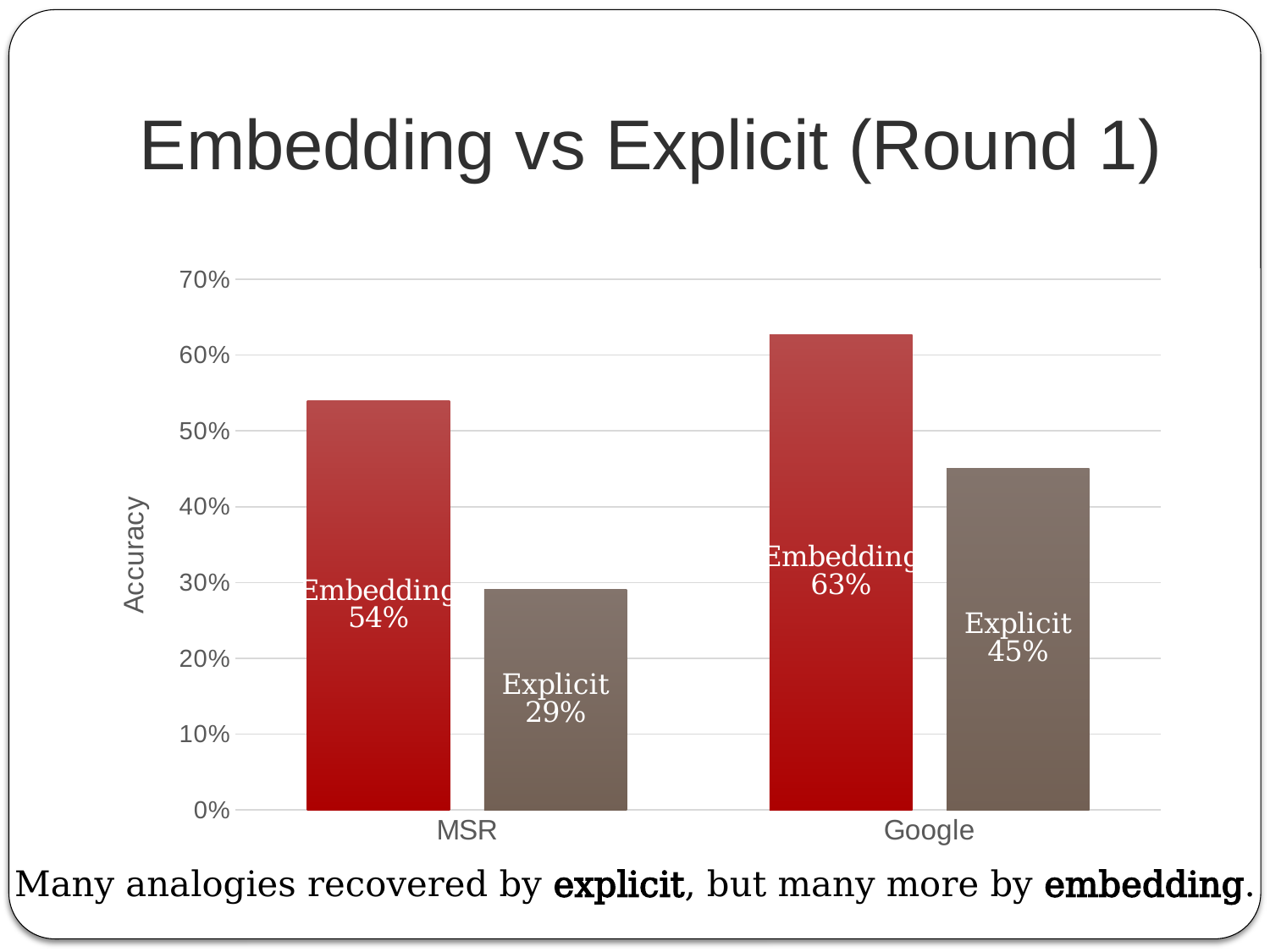

# Embedding vs Explicit (Round 1)

### Chart

| Category | Embedding | Explicit |
|---|---|---|
| MSR | 0.5398 | 0.2904 |
| Google | 0.627 | 0.4505 |
Many analogies recovered by explicit, but many more by embedding.